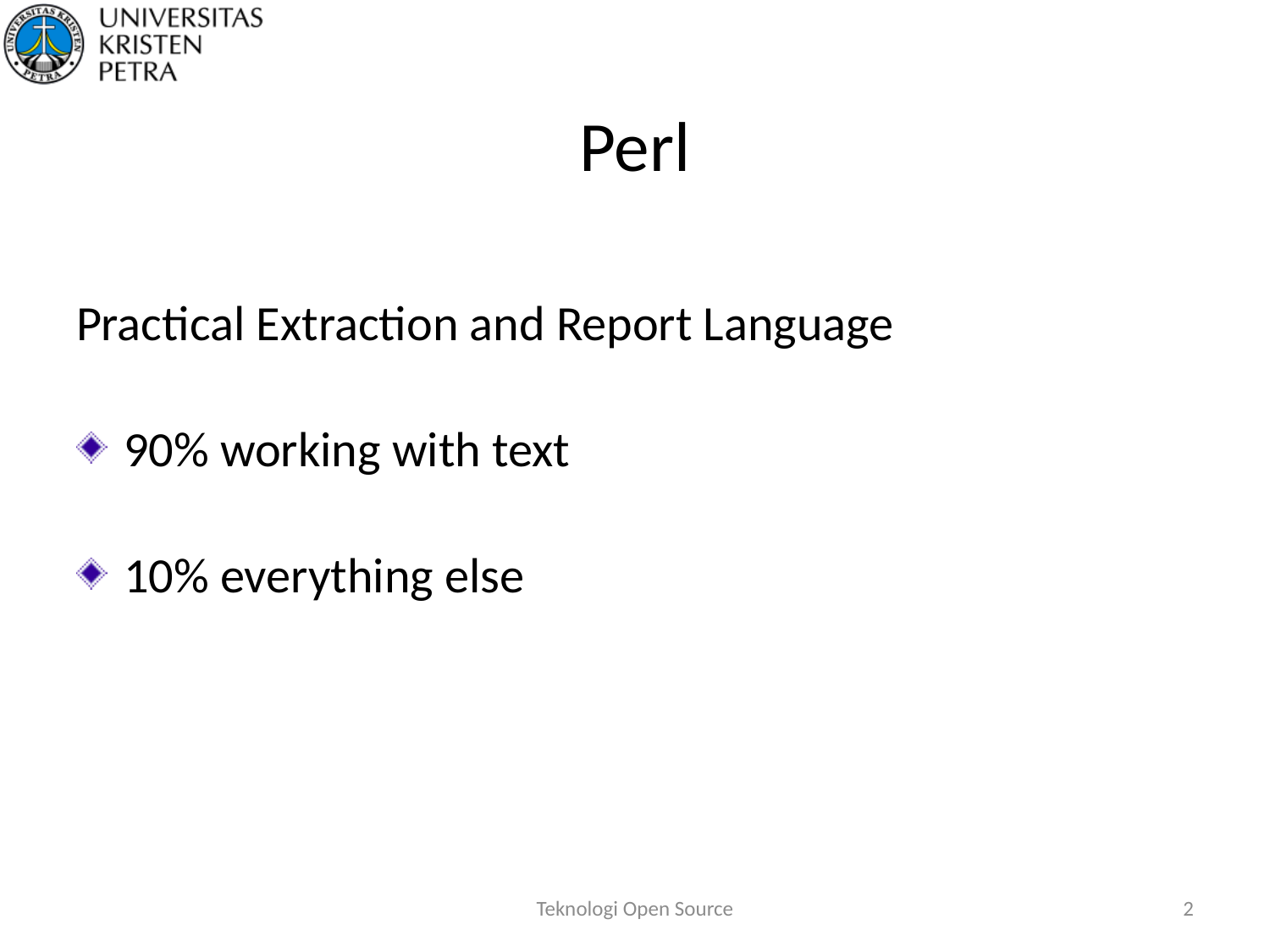

# Perl

Practical Extraction and Report Language

90% working with text

10% everything else
Teknologi Open Source
2